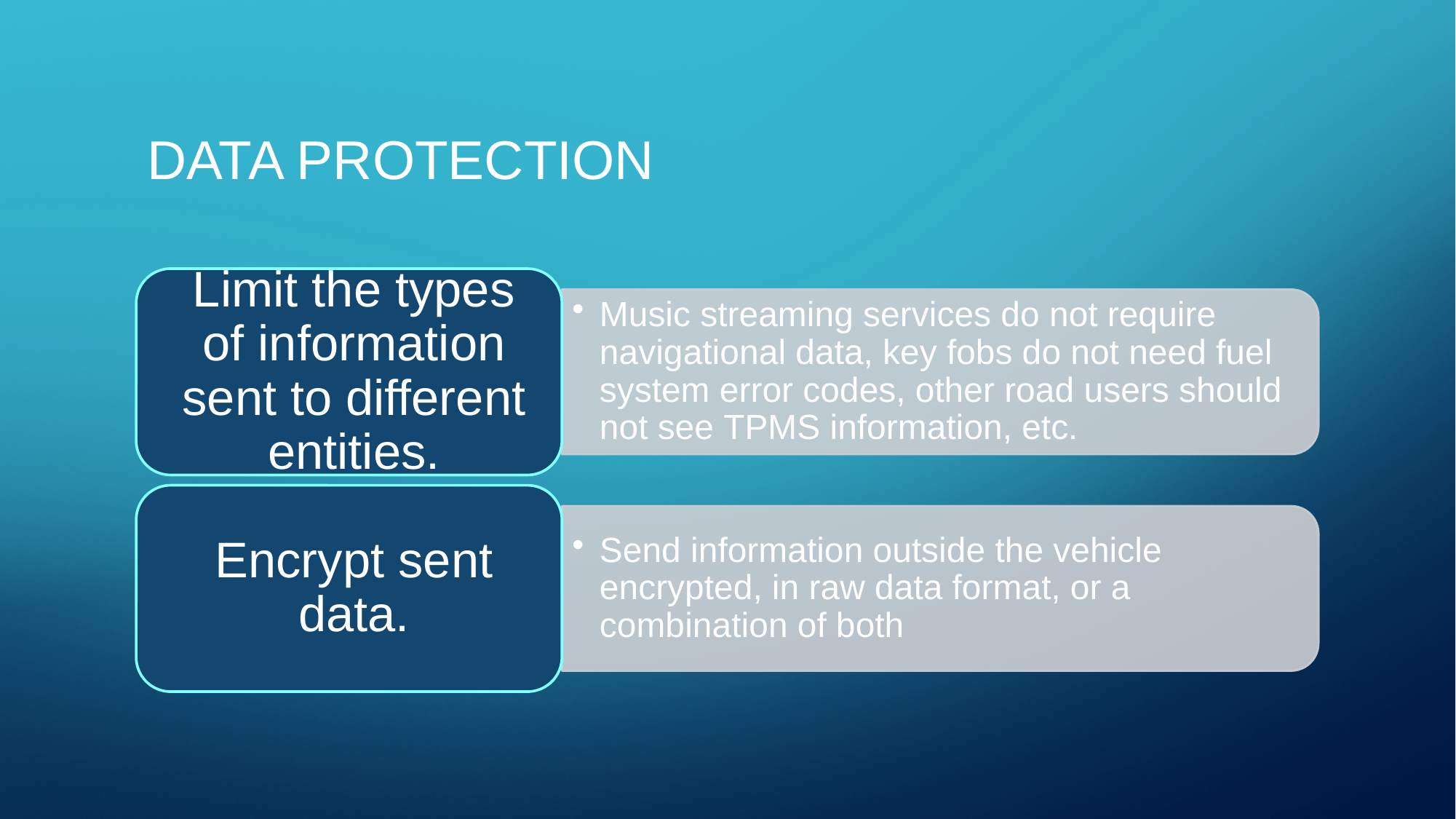

# Data Protection
Music streaming services do not require navigational data, key fobs do not need fuel system error codes, other road users should not see TPMS information, etc.
Limit the types of information sent to different entities.
Send information outside the vehicle encrypted, in raw data format, or a combination of both
Encrypt sent data.